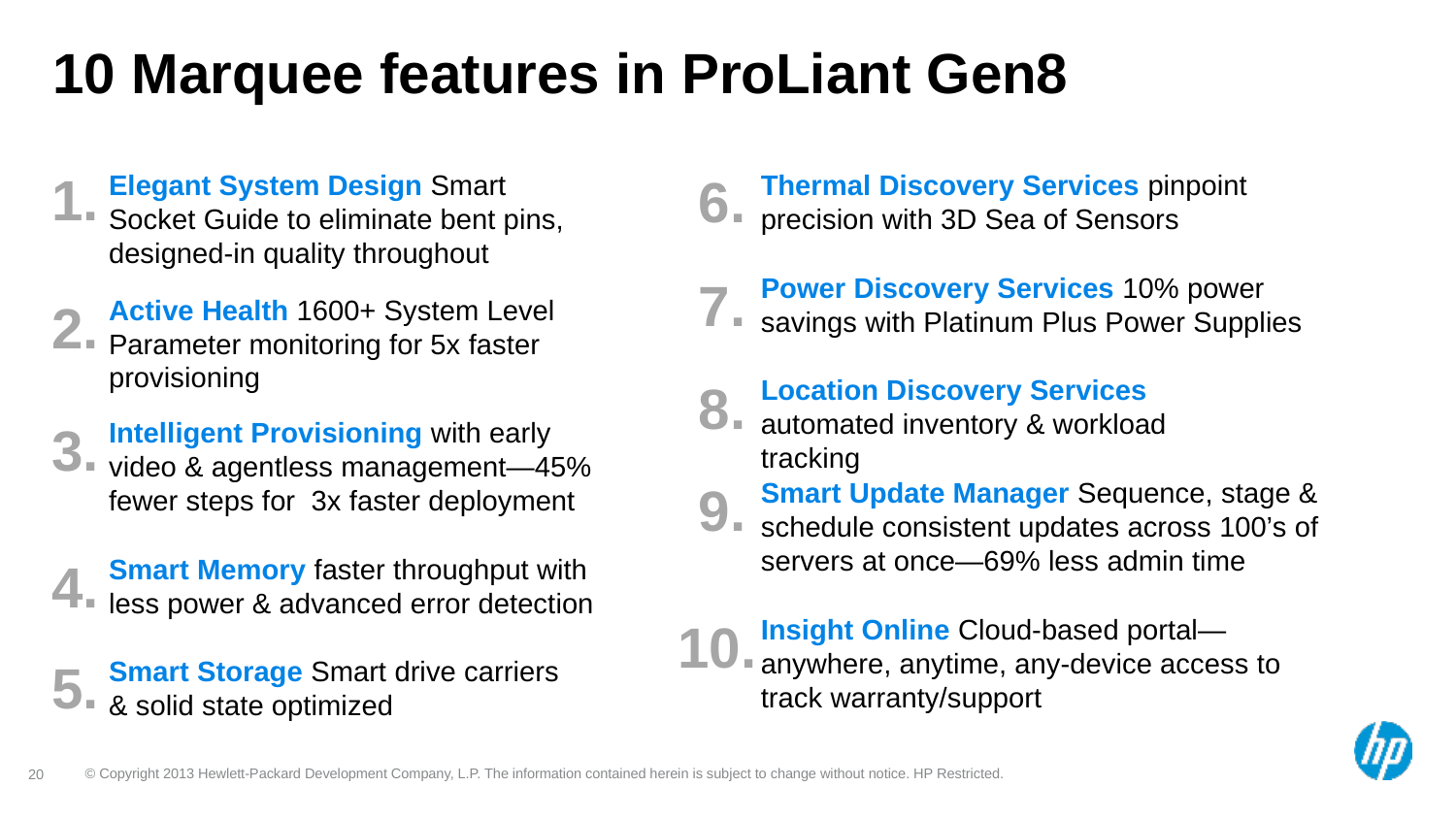

# 10 Marquee features in ProLiant Gen8
1.
6.
Elegant System Design Smart Socket Guide to eliminate bent pins, designed-in quality throughout
Thermal Discovery Services pinpoint precision with 3D Sea of Sensors
7.
Power Discovery Services 10% power savings with Platinum Plus Power Supplies
2.
Active Health 1600+ System Level Parameter monitoring for 5x faster provisioning
8.
Location Discovery Services automated inventory & workload tracking
3.
Intelligent Provisioning with early video & agentless management—45% fewer steps for  3x faster deployment
9.
Smart Update Manager Sequence, stage & schedule consistent updates across 100’s of servers at once—69% less admin time
4.
Smart Memory faster throughput with less power & advanced error detection
10.
Insight Online Cloud-based portal—anywhere, anytime, any-device access to track warranty/support
5.
Smart Storage Smart drive carriers & solid state optimized